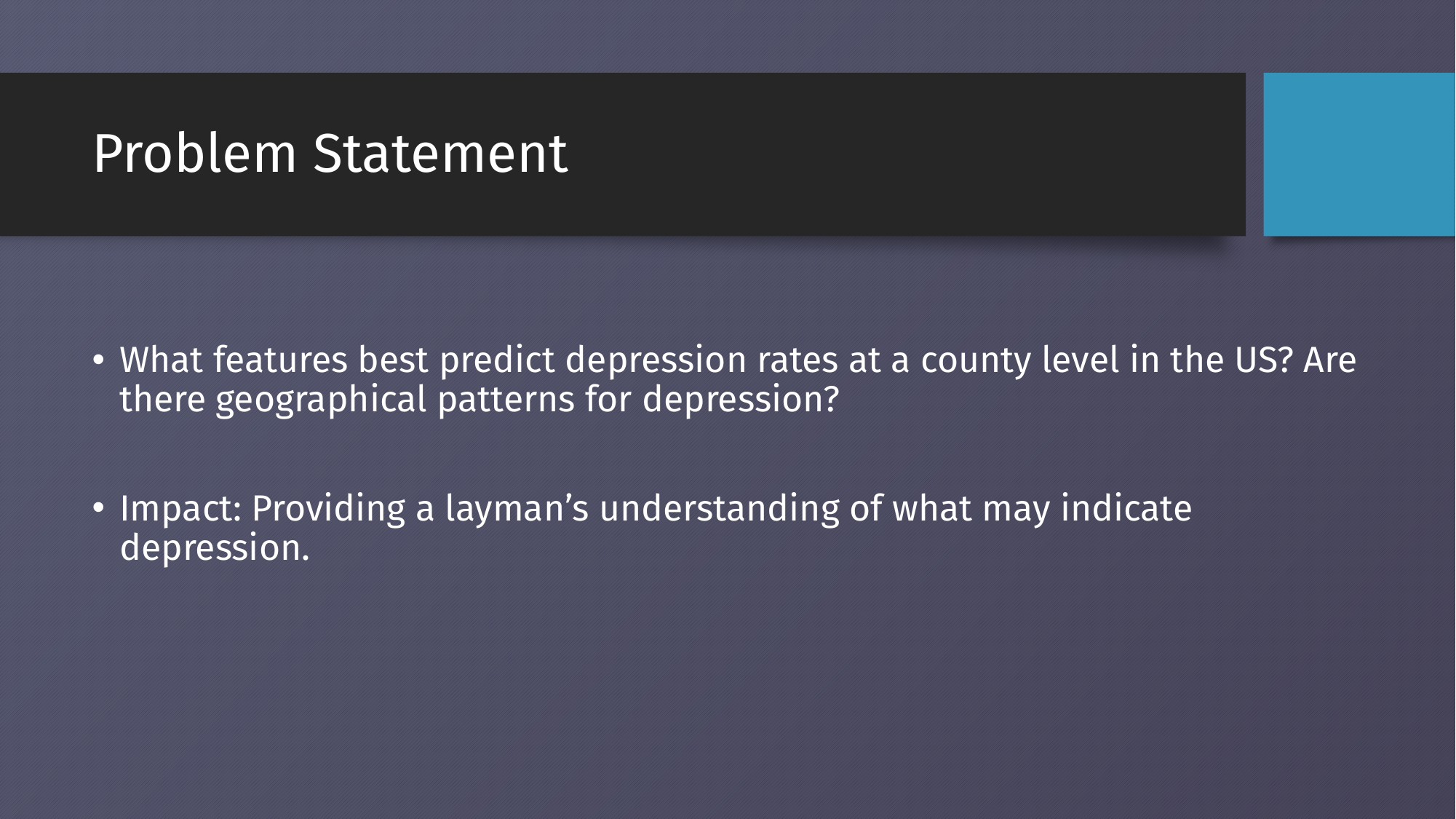

# Problem Statement

What features best predict depression rates at a county level in the US? Are there geographical patterns for depression?

Impact: Providing a layman’s understanding of what may indicate depression.